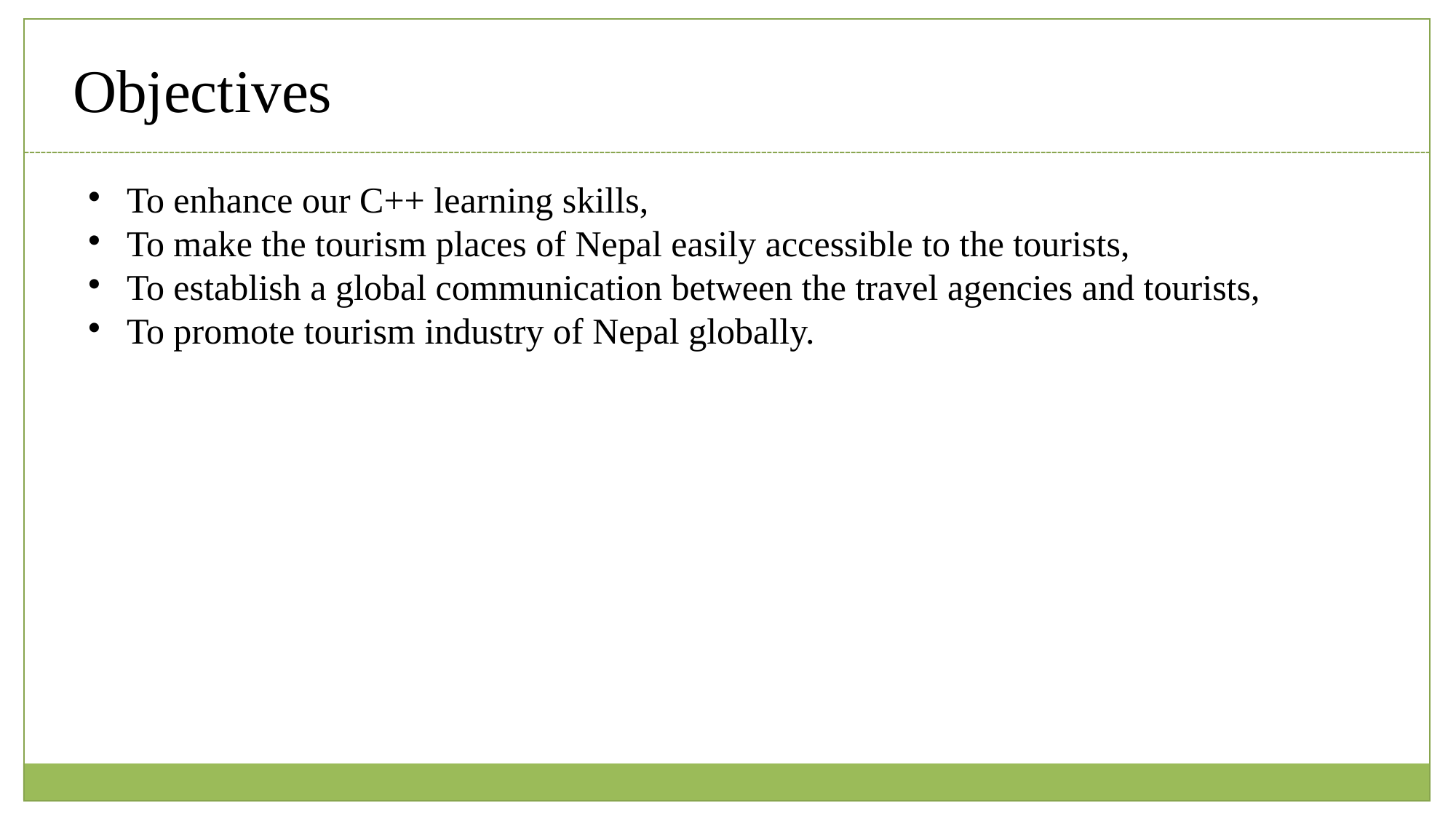

Objectives
To enhance our C++ learning skills,
To make the tourism places of Nepal easily accessible to the tourists,
To establish a global communication between the travel agencies and tourists,
To promote tourism industry of Nepal globally.